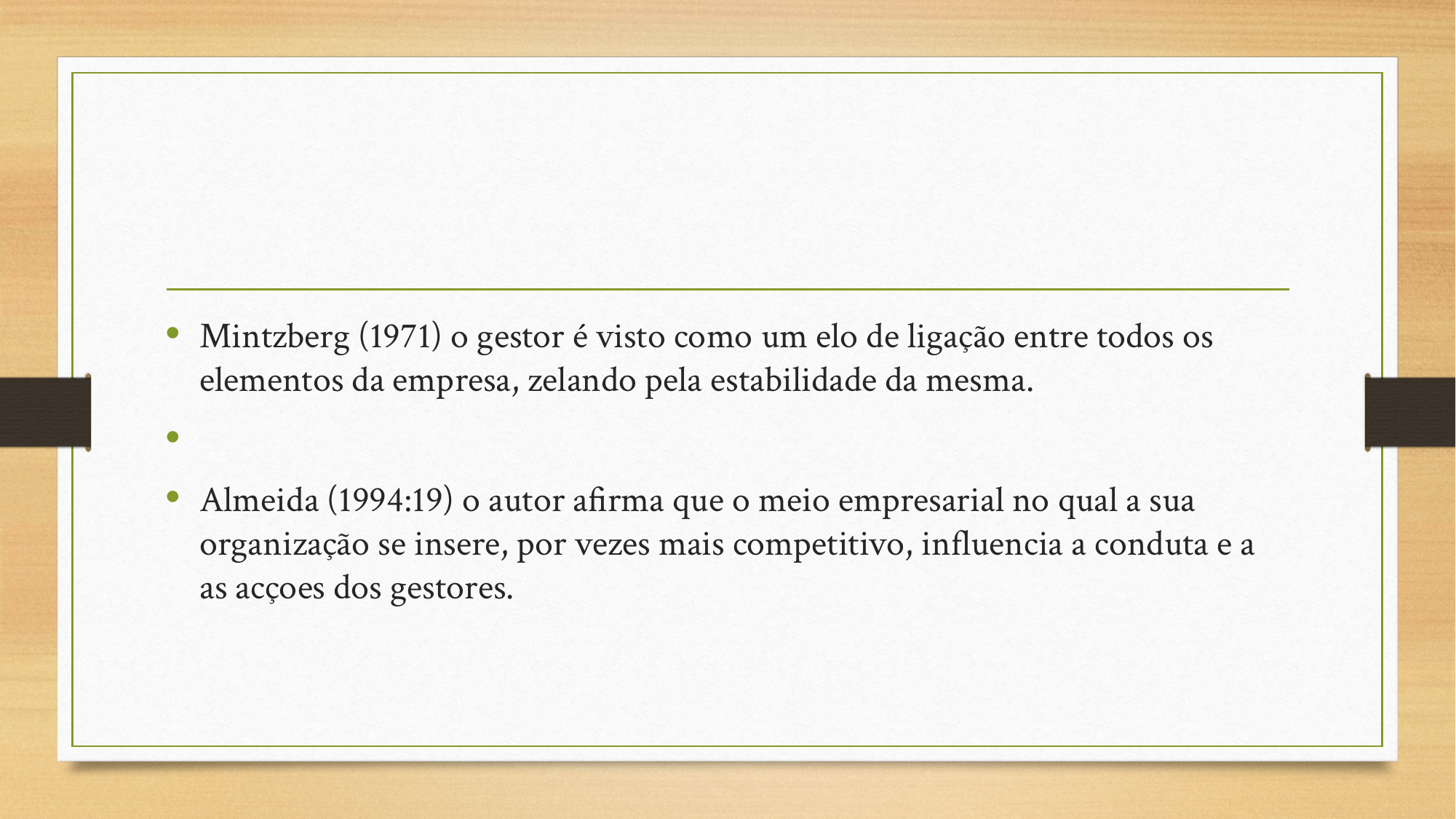

#
Mintzberg (1971) o gestor é visto como um elo de ligação entre todos os elementos da empresa, zelando pela estabilidade da mesma.

Almeida (1994:19) o autor afirma que o meio empresarial no qual a sua organização se insere, por vezes mais competitivo, influencia a conduta e a as acçoes dos gestores.